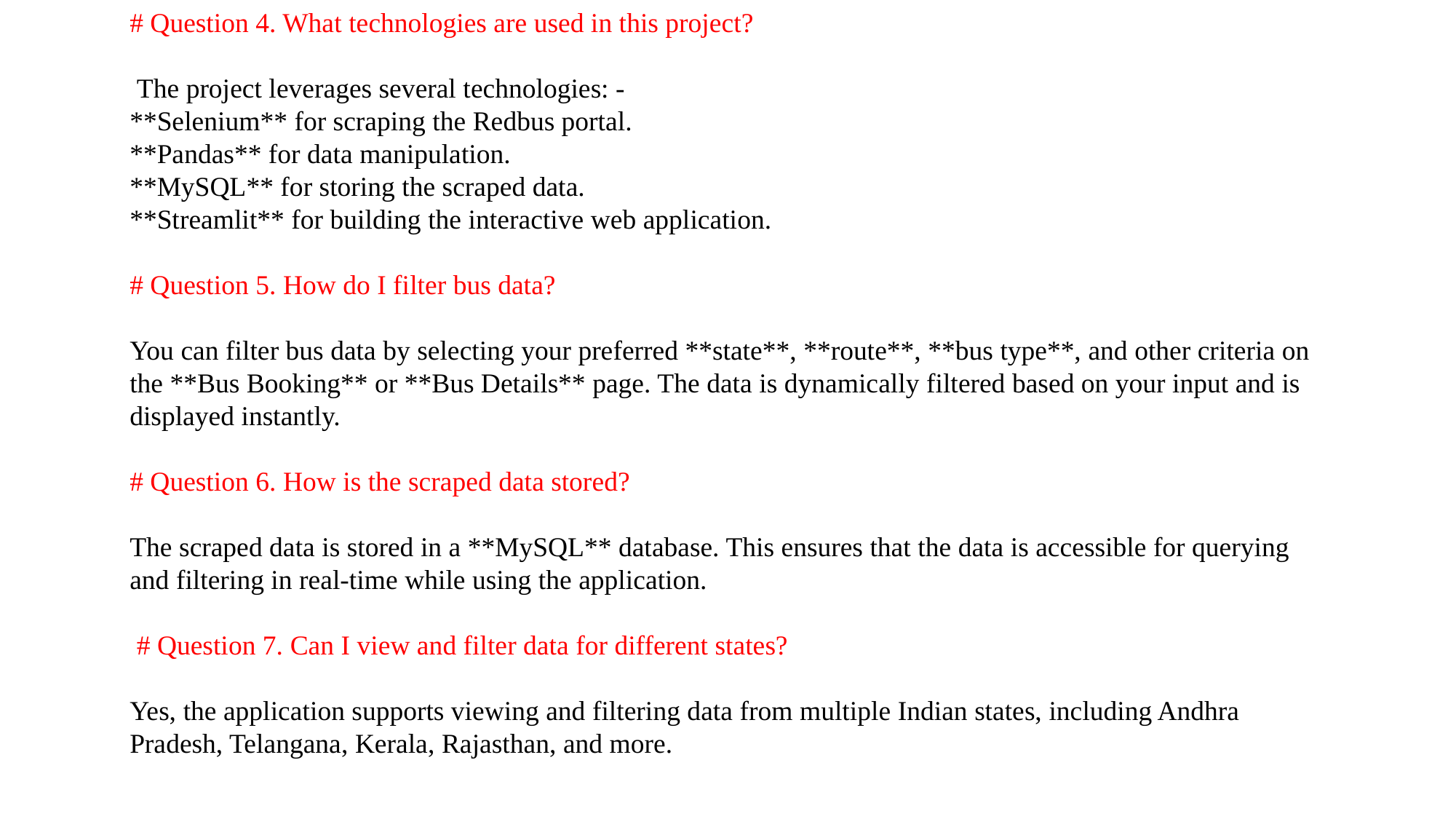

# Question 4. What technologies are used in this project?

 The project leverages several technologies: -
**Selenium** for scraping the Redbus portal.
**Pandas** for data manipulation.
**MySQL** for storing the scraped data.
**Streamlit** for building the interactive web application.

# Question 5. How do I filter bus data?

You can filter bus data by selecting your preferred **state**, **route**, **bus type**, and other criteria on the **Bus Booking** or **Bus Details** page. The data is dynamically filtered based on your input and is displayed instantly.

# Question 6. How is the scraped data stored?

The scraped data is stored in a **MySQL** database. This ensures that the data is accessible for querying and filtering in real-time while using the application.

 # Question 7. Can I view and filter data for different states?

Yes, the application supports viewing and filtering data from multiple Indian states, including Andhra Pradesh, Telangana, Kerala, Rajasthan, and more.